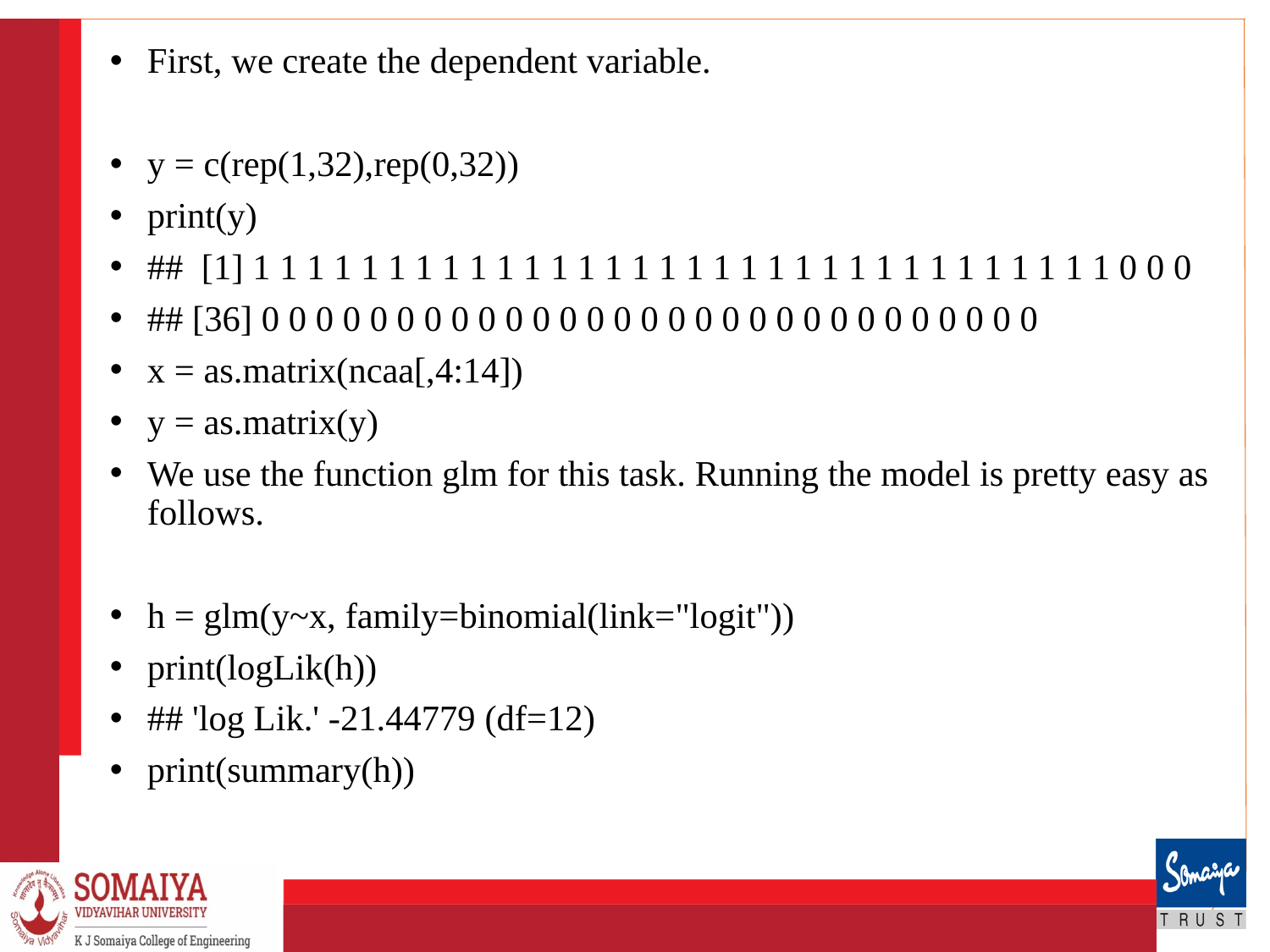

First, we create the dependent variable.

y = c(rep(1,32),rep(0,32))
print(y)
##  [1] 1 1 1 1 1 1 1 1 1 1 1 1 1 1 1 1 1 1 1 1 1 1 1 1 1 1 1 1 1 1 1 1 0 0 0
## [36] 0 0 0 0 0 0 0 0 0 0 0 0 0 0 0 0 0 0 0 0 0 0 0 0 0 0 0 0 0
x = as.matrix(ncaa[,4:14])
y = as.matrix(y)
We use the function glm for this task. Running the model is pretty easy as follows.

h = glm(y~x, family=binomial(link="logit"))
print(logLik(h))
## 'log Lik.' -21.44779 (df=12)
print(summary(h))